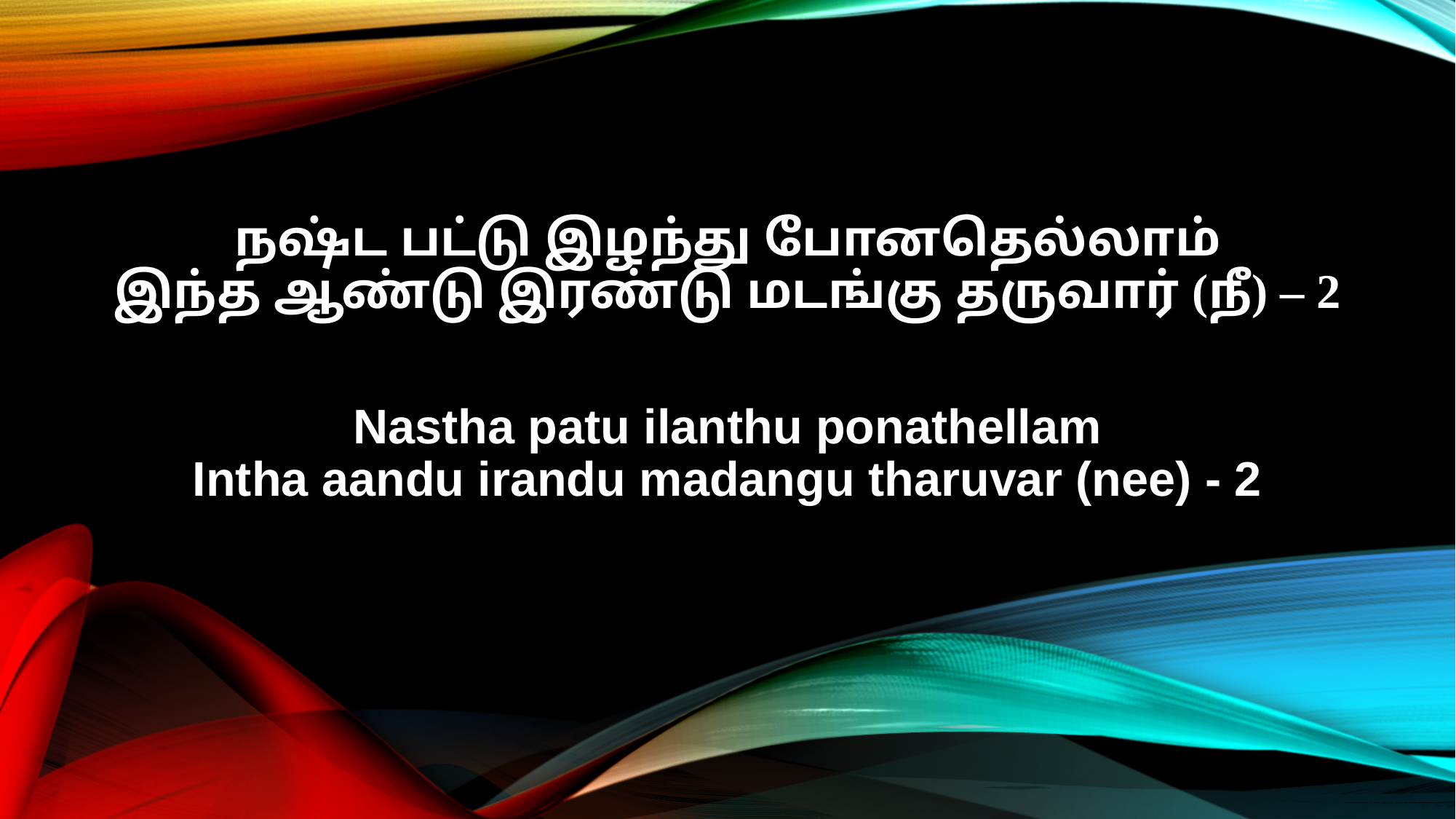

நஷ்ட பட்டு இழந்து போனதெல்லாம்
இந்த ஆண்டு இரண்டு மடங்கு தருவார் (நீ) – 2

Nastha patu ilanthu ponathellam
Intha aandu irandu madangu tharuvar (nee) - 2